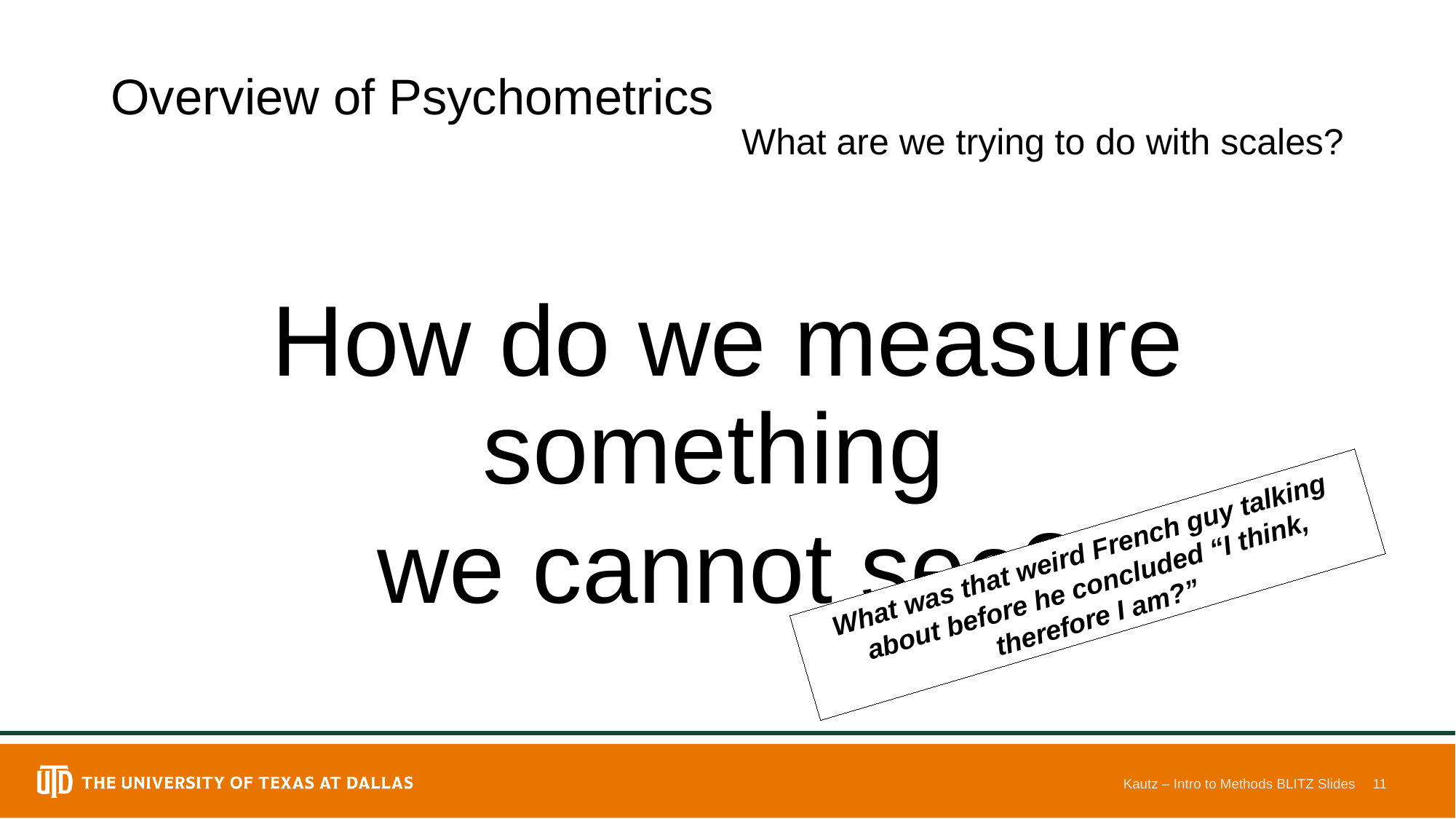

# Overview of Psychometrics
What are we trying to do with scales?

How do we measure something
we cannot see?
What was that weird French guy talking about before he concluded “I think, therefore I am?”
Kautz – Intro to Methods BLITZ Slides
11